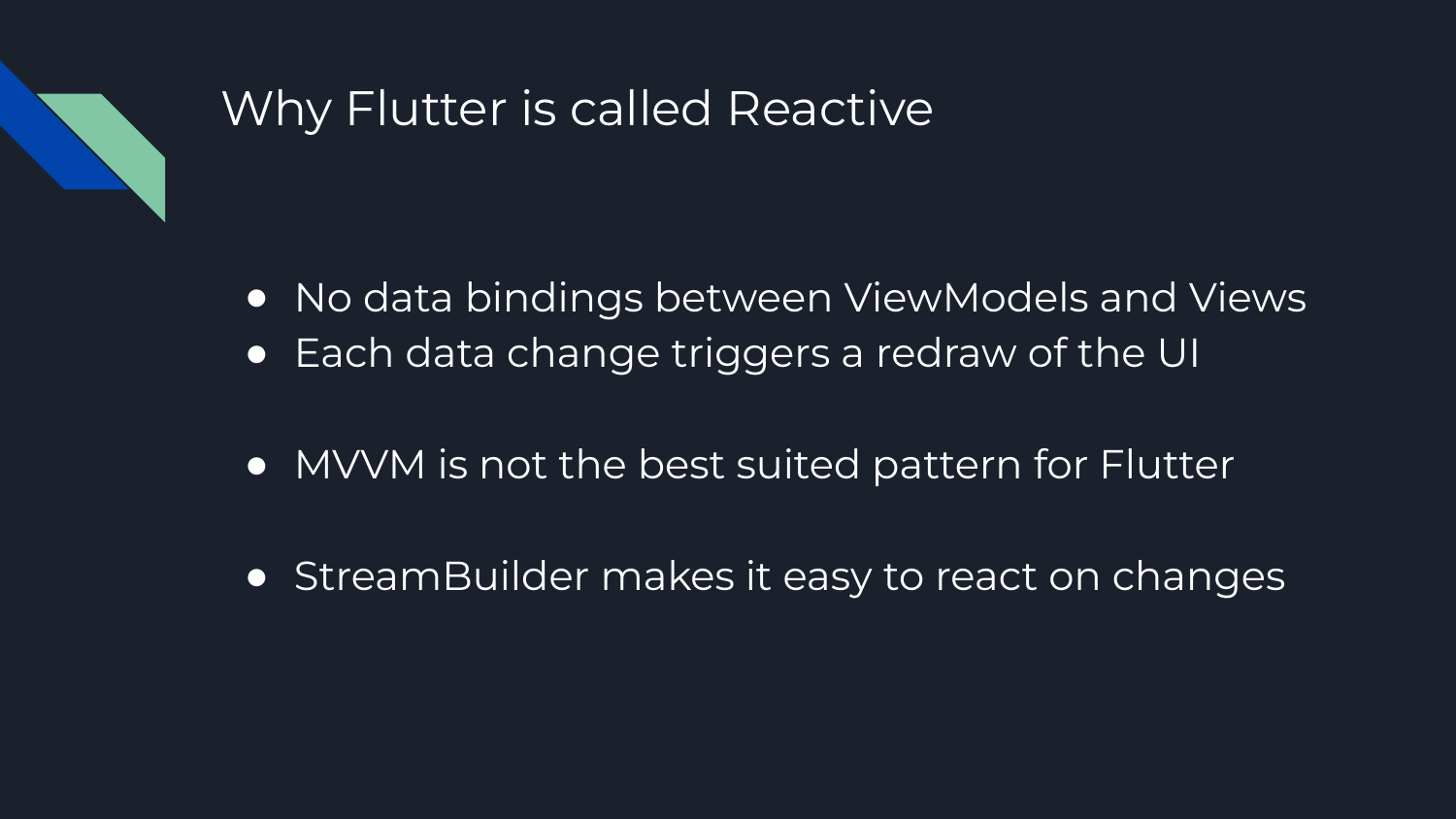

# Why Flutter is called Reactive
No data bindings between ViewModels and Views
Each data change triggers a redraw of the UI

MVVM is not the best suited pattern for Flutter

StreamBuilder makes it easy to react on changes